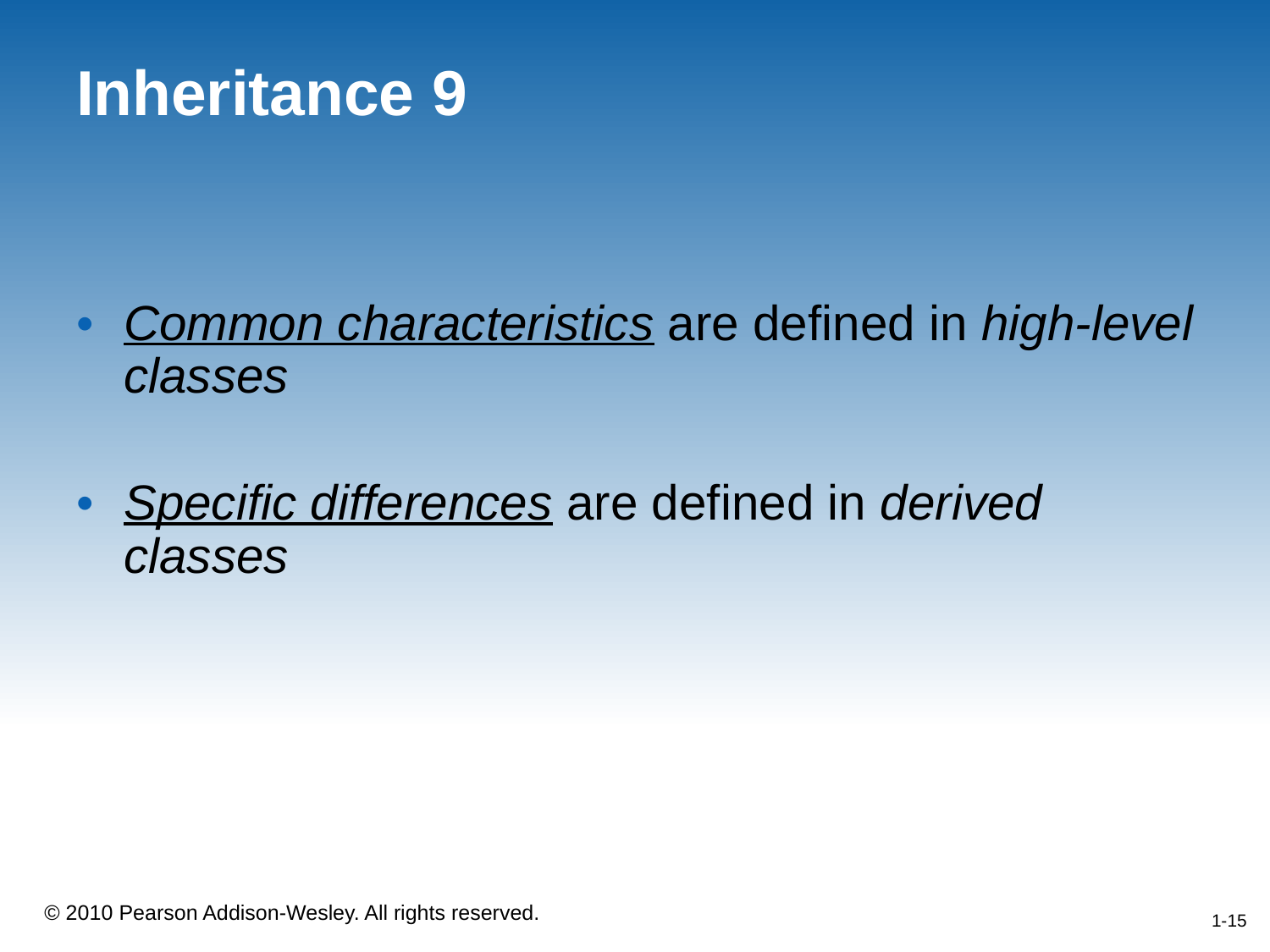

# Inheritance 9

Common characteristics are defined in high-level classes

Specific differences are defined in derived classes
1-15